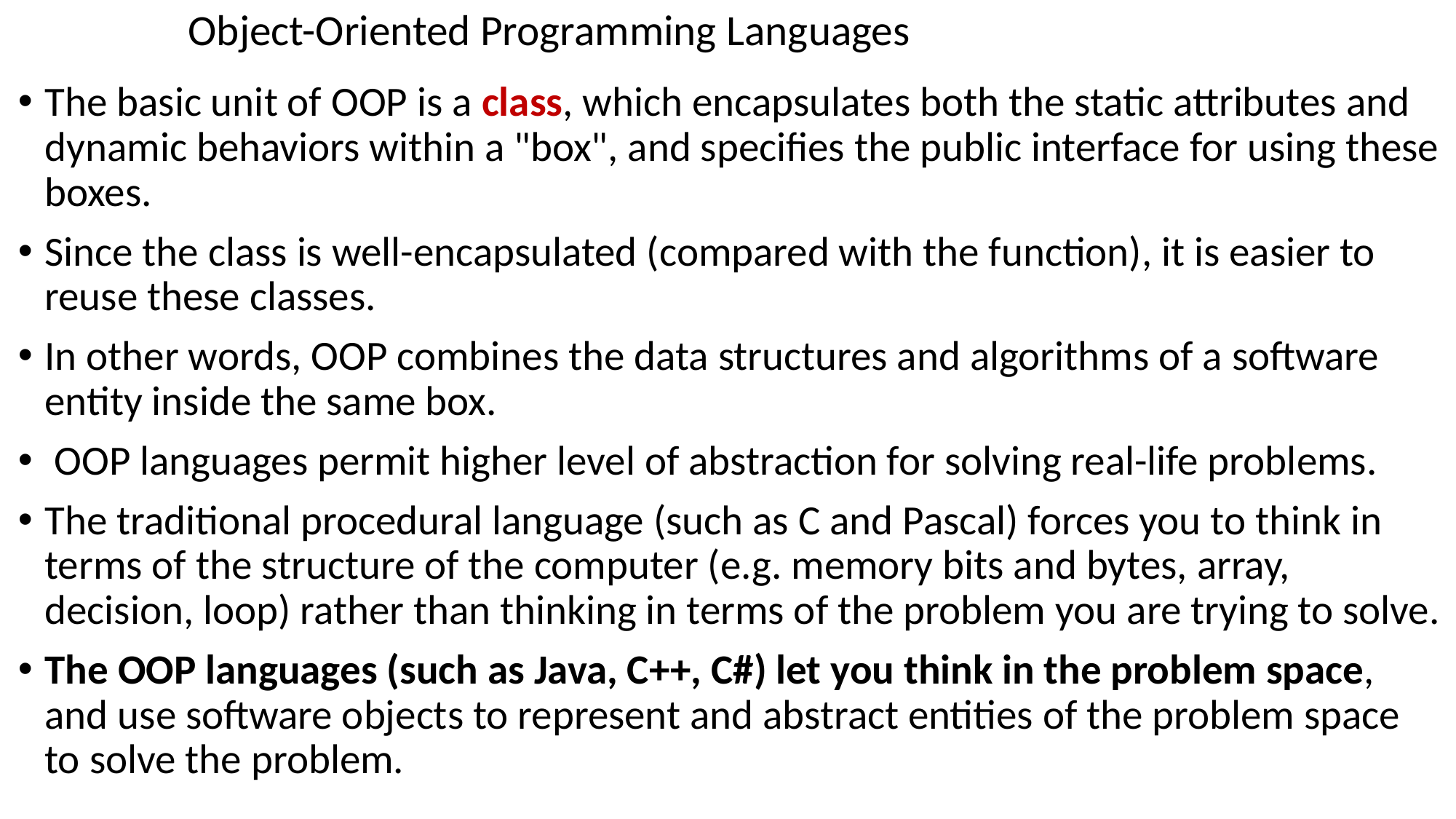

# Object-Oriented Programming Languages
The basic unit of OOP is a class, which encapsulates both the static attributes and dynamic behaviors within a "box", and specifies the public interface for using these boxes.
Since the class is well-encapsulated (compared with the function), it is easier to reuse these classes.
In other words, OOP combines the data structures and algorithms of a software entity inside the same box.
 OOP languages permit higher level of abstraction for solving real-life problems.
The traditional procedural language (such as C and Pascal) forces you to think in terms of the structure of the computer (e.g. memory bits and bytes, array, decision, loop) rather than thinking in terms of the problem you are trying to solve.
The OOP languages (such as Java, C++, C#) let you think in the problem space, and use software objects to represent and abstract entities of the problem space to solve the problem.